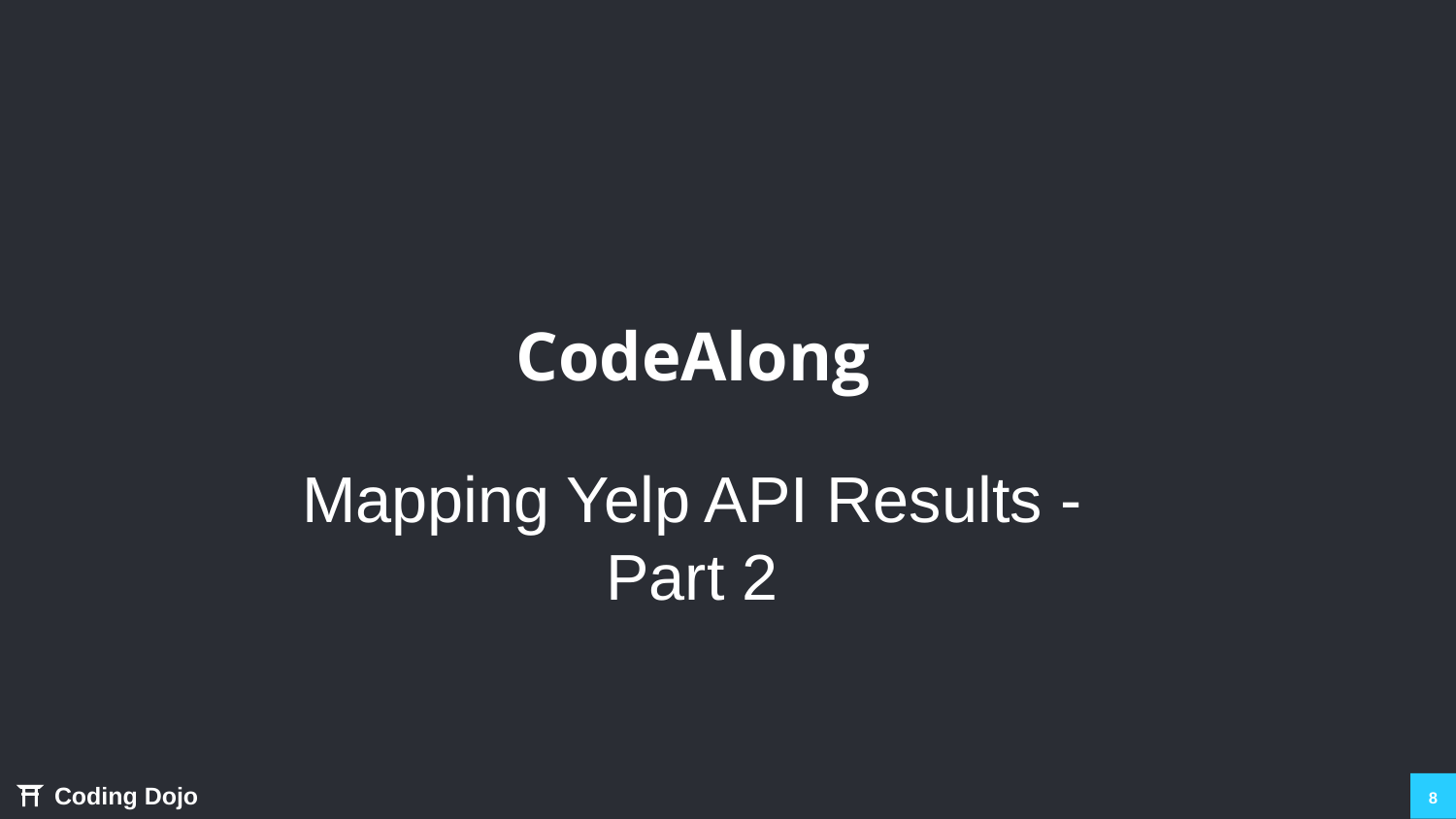

# CodeAlong
Mapping Yelp API Results - Part 2